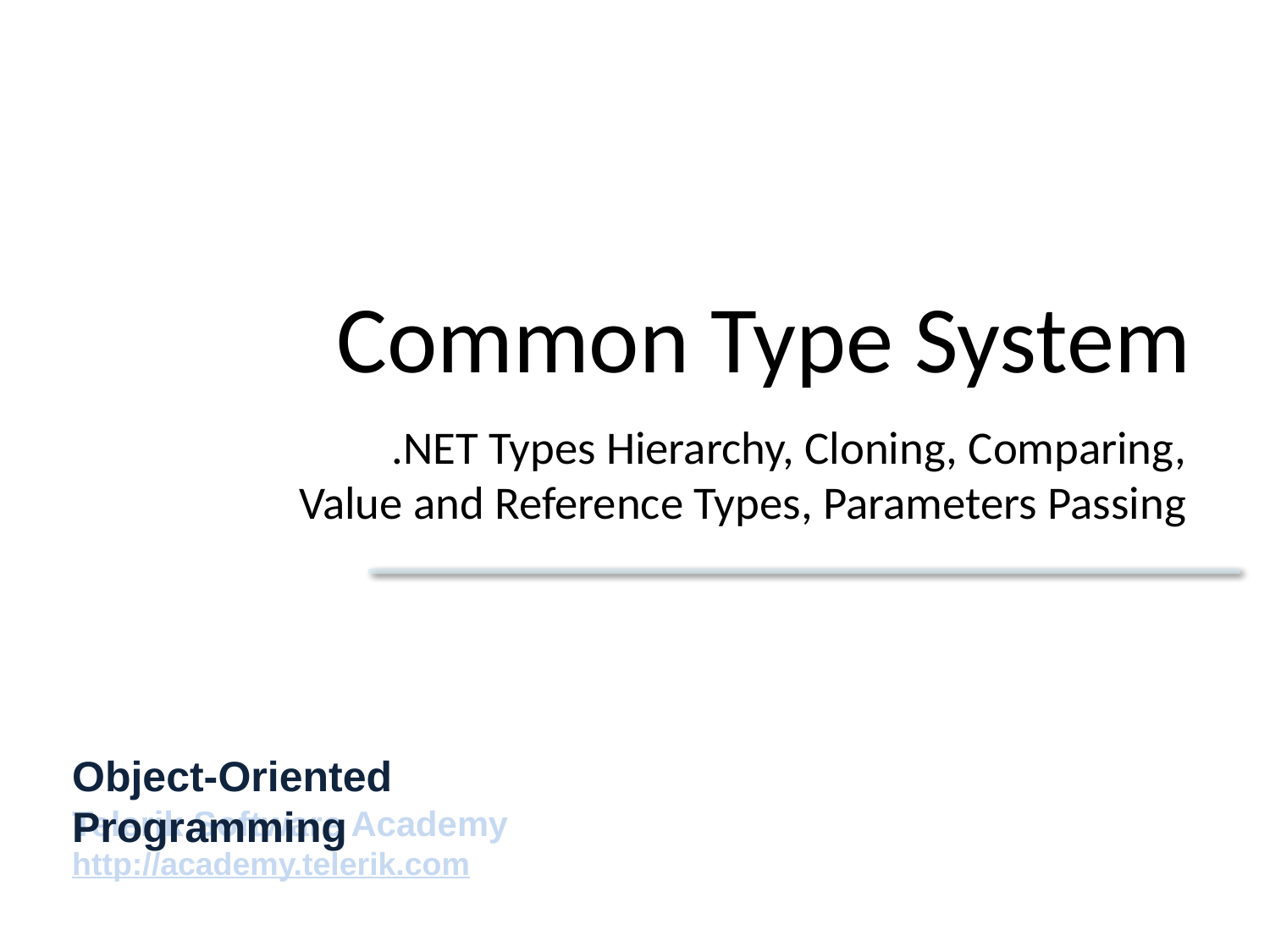

# Common Type System
.NET Types Hierarchy, Cloning, Comparing,
Value and Reference Types, Parameters Passing
Object-Oriented Programming
Telerik Software Academy
http://academy.telerik.com